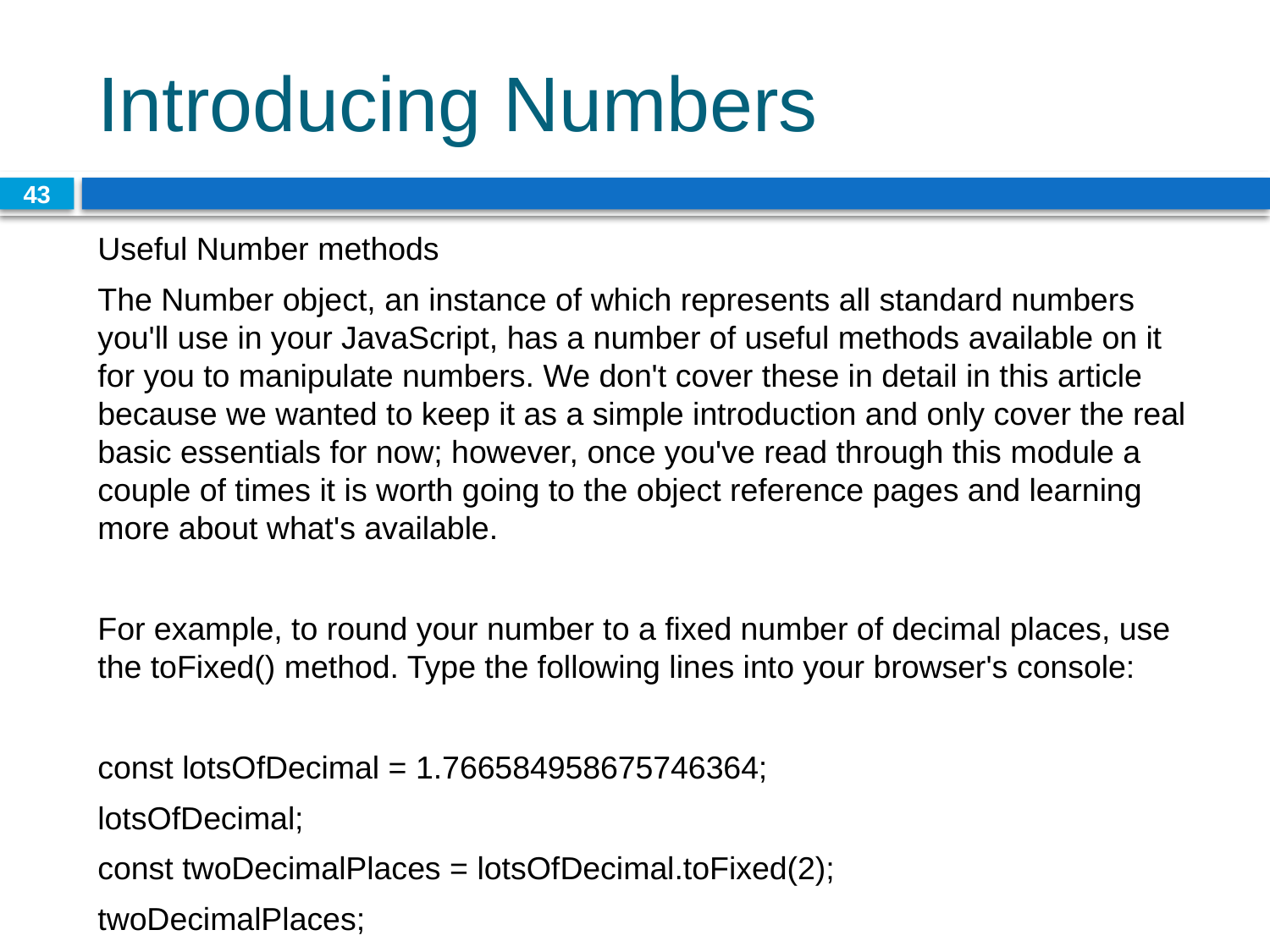

# Introducing Numbers
43
Useful Number methods
The Number object, an instance of which represents all standard numbers you'll use in your JavaScript, has a number of useful methods available on it for you to manipulate numbers. We don't cover these in detail in this article because we wanted to keep it as a simple introduction and only cover the real basic essentials for now; however, once you've read through this module a couple of times it is worth going to the object reference pages and learning more about what's available.

For example, to round your number to a fixed number of decimal places, use the toFixed() method. Type the following lines into your browser's console:

const lotsOfDecimal = 1.766584958675746364;
lotsOfDecimal;
const twoDecimalPlaces = lotsOfDecimal.toFixed(2);
twoDecimalPlaces;